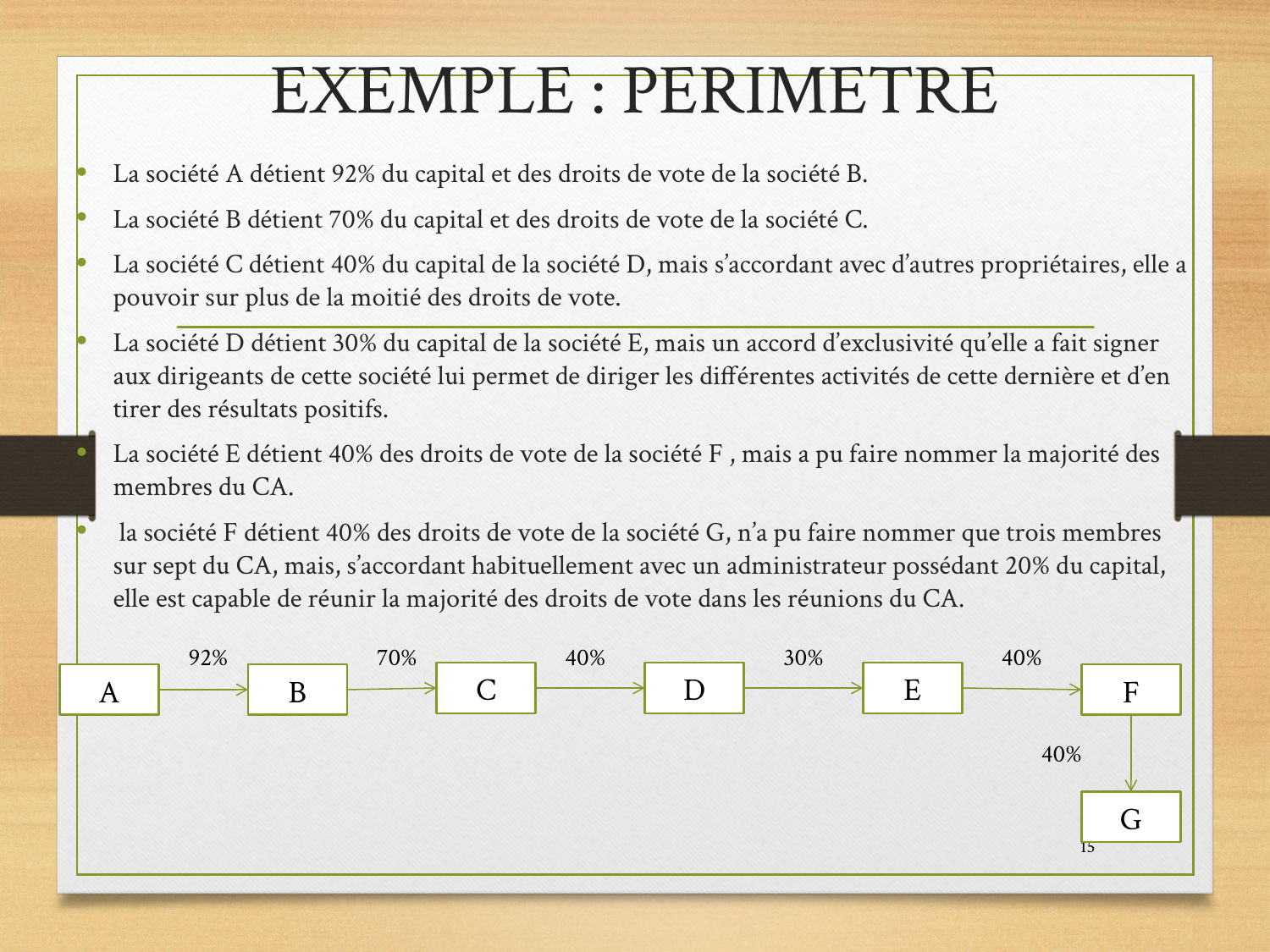

# EXEMPLE : PERIMETRE
La société A détient 92% du capital et des droits de vote de la société B.
La société B détient 70% du capital et des droits de vote de la société C.
La société C détient 40% du capital de la société D, mais s’accordant avec d’autres propriétaires, elle a pouvoir sur plus de la moitié des droits de vote.
La société D détient 30% du capital de la société E, mais un accord d’exclusivité qu’elle a fait signer aux dirigeants de cette société lui permet de diriger les différentes activités de cette dernière et d’en tirer des résultats positifs.
La société E détient 40% des droits de vote de la société F , mais a pu faire nommer la majorité des membres du CA.
 la société F détient 40% des droits de vote de la société G, n’a pu faire nommer que trois membres sur sept du CA, mais, s’accordant habituellement avec un administrateur possédant 20% du capital, elle est capable de réunir la majorité des droits de vote dans les réunions du CA.
92%
70%
40%
30%
40%
C
D
E
A
B
F
40%
G
15